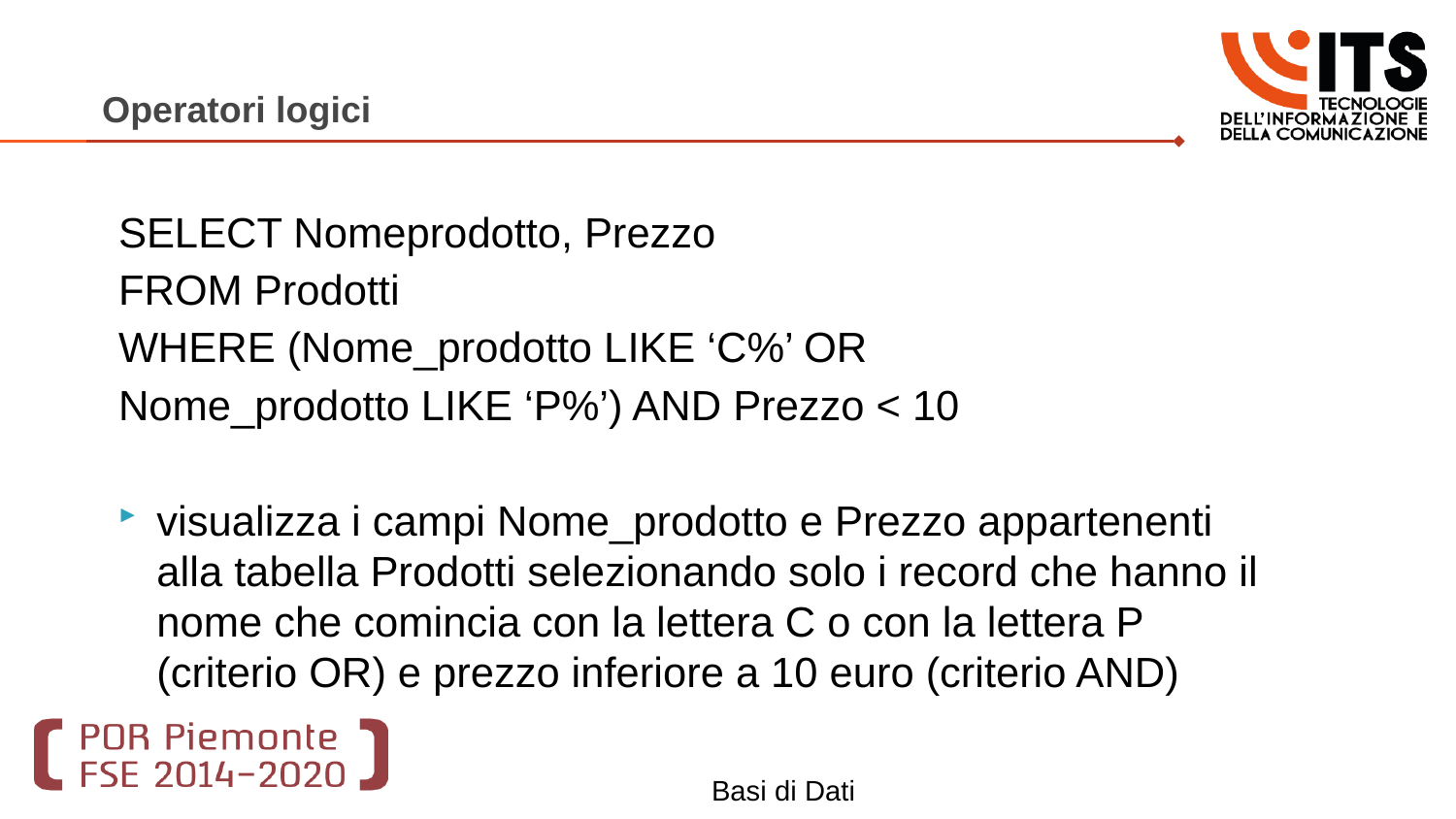

# Operatori logici

SELECT Nomeprodotto, Prezzo
FROM Prodotti
WHERE (Nome_prodotto LIKE ‘C%’ OR
Nome_prodotto LIKE ‘P%’) AND Prezzo < 10

visualizza i campi Nome_prodotto e Prezzo appartenenti alla tabella Prodotti selezionando solo i record che hanno il nome che comincia con la lettera C o con la lettera P (criterio OR) e prezzo inferiore a 10 euro (criterio AND)

Basi di Dati